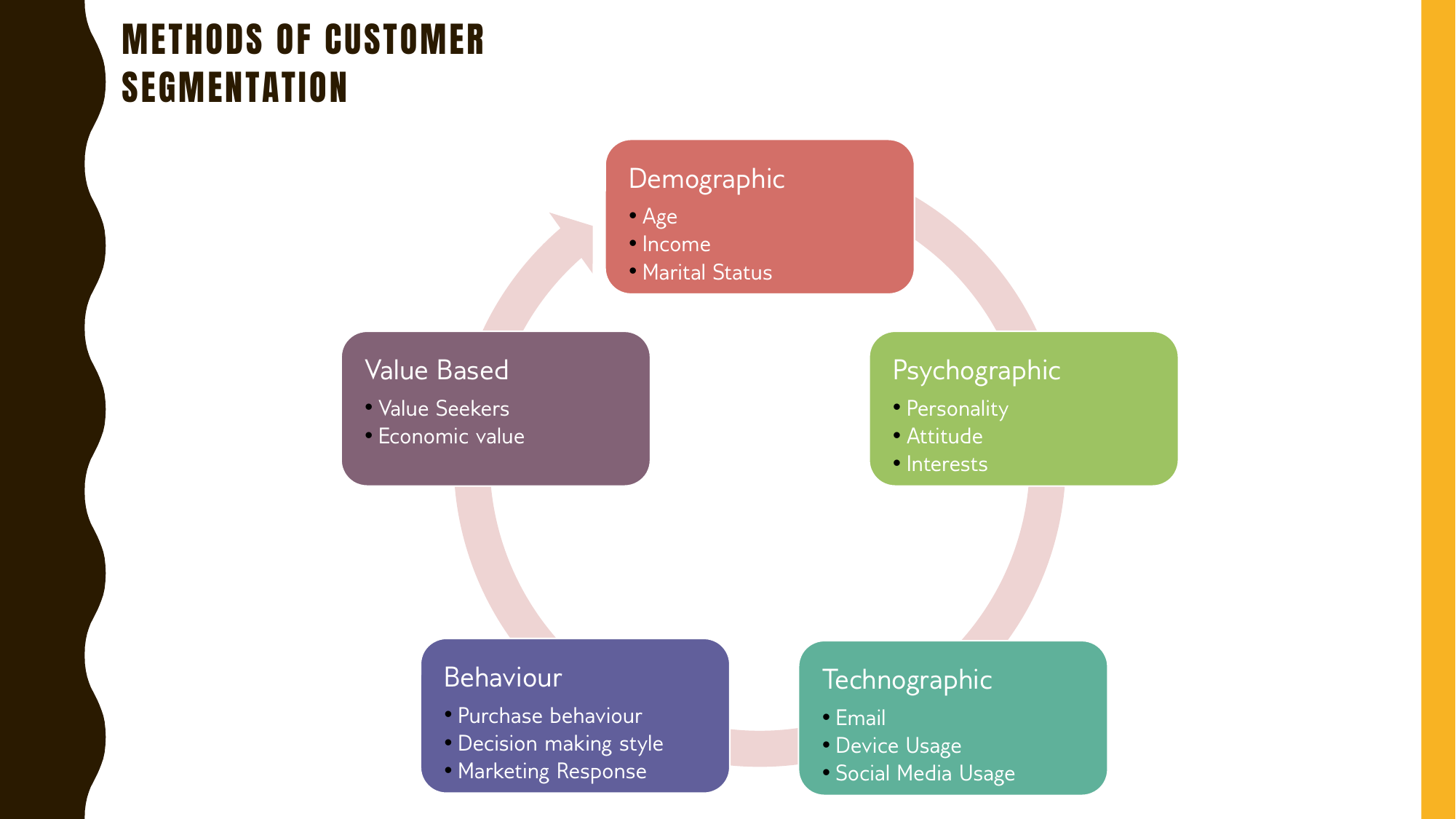

# Methods Of Customer Segmentation
Demographic
Age
Income
Marital Status
Psychographic
Personality
Attitude
Interests
Technographic
Email
Device Usage
Social Media Usage
Behaviour
Purchase behaviour
Decision making style
Marketing Response
Value Based
Value Seekers
Economic value